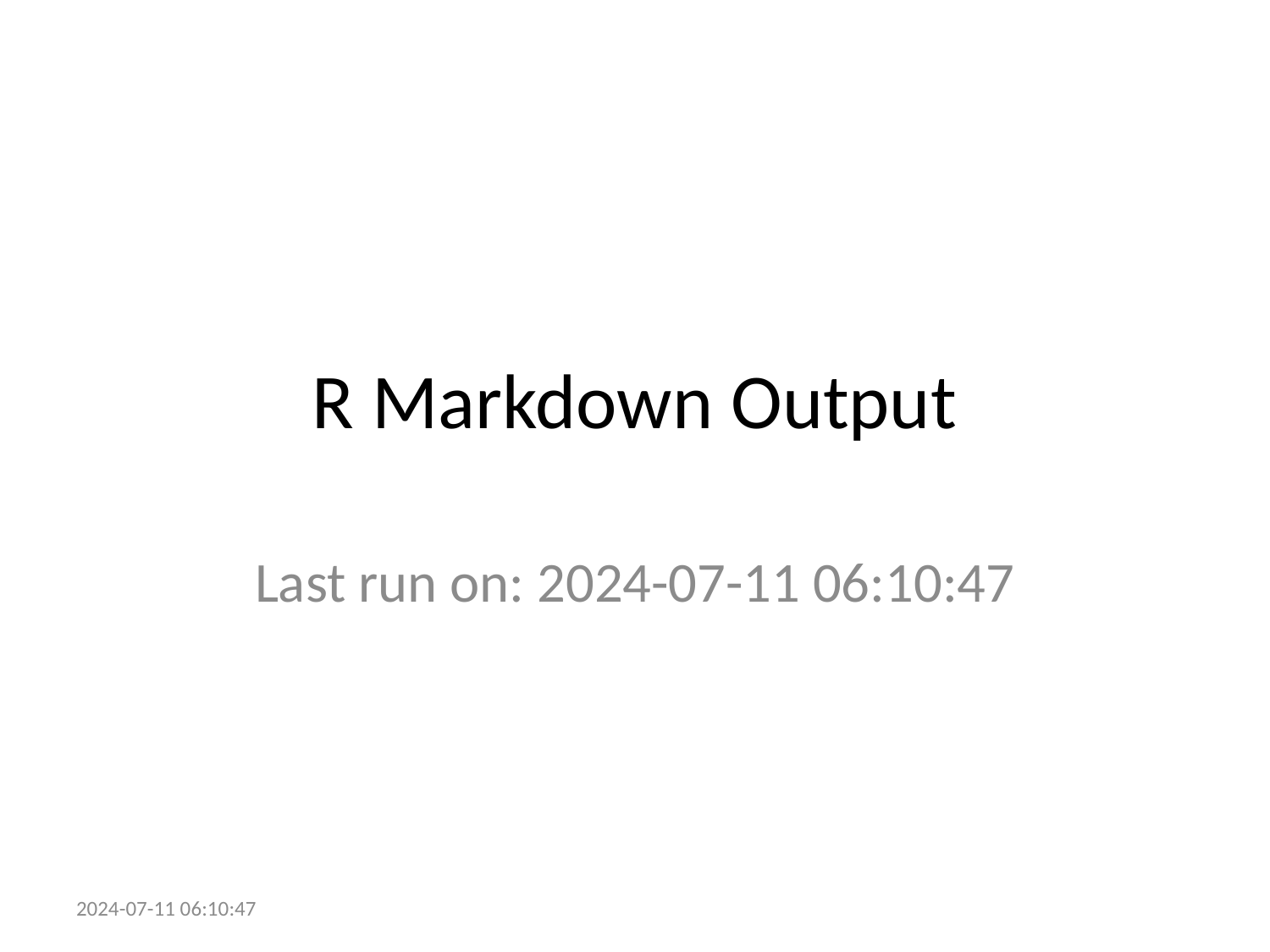

# R Markdown Output
Last run on: 2024-07-11 06:10:47
2024-07-11 06:10:47